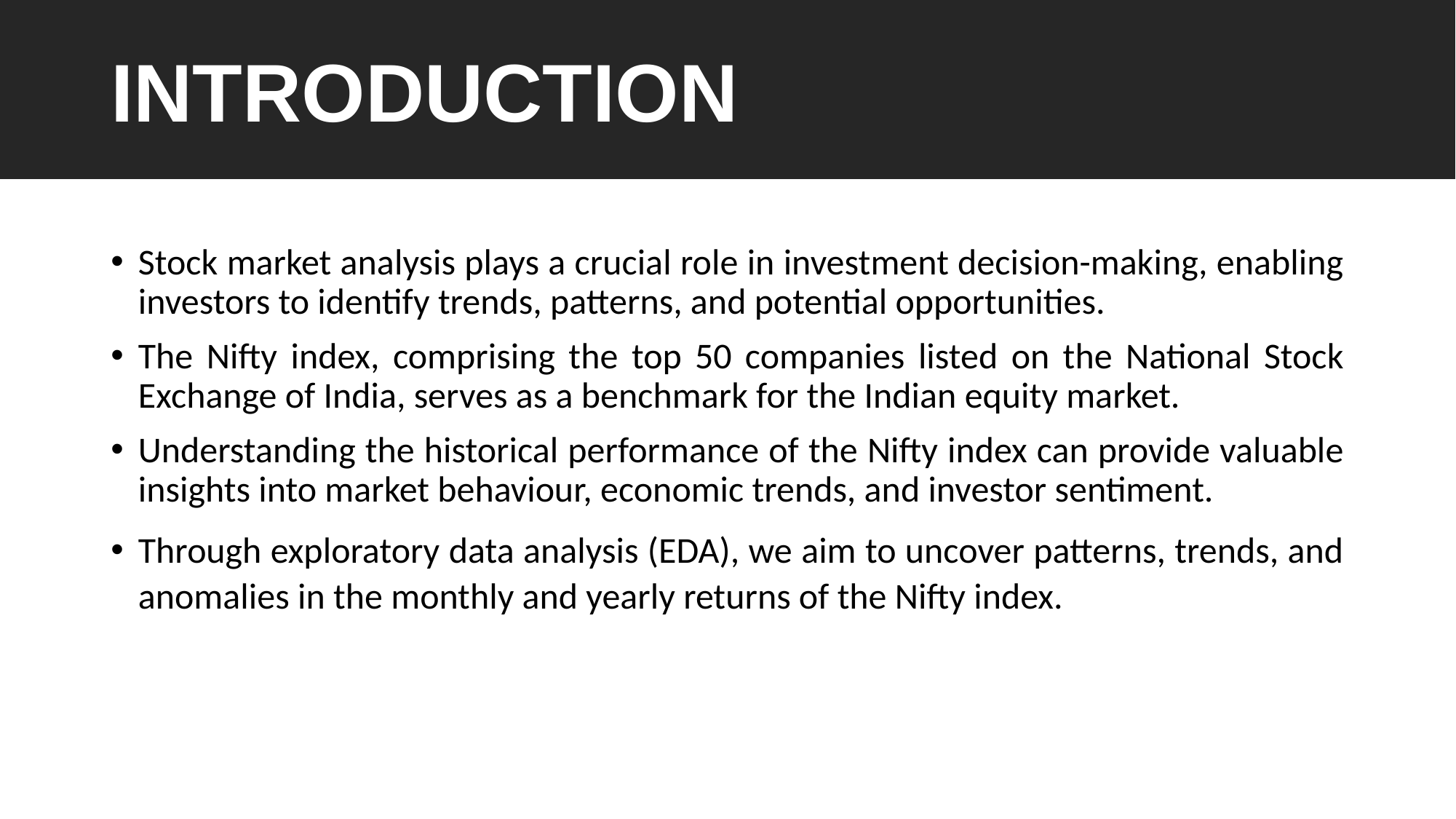

# Outline
INTRODUCTION
Stock market analysis plays a crucial role in investment decision-making, enabling investors to identify trends, patterns, and potential opportunities.
The Nifty index, comprising the top 50 companies listed on the National Stock Exchange of India, serves as a benchmark for the Indian equity market.
Understanding the historical performance of the Nifty index can provide valuable insights into market behaviour, economic trends, and investor sentiment.
Through exploratory data analysis (EDA), we aim to uncover patterns, trends, and anomalies in the monthly and yearly returns of the Nifty index.